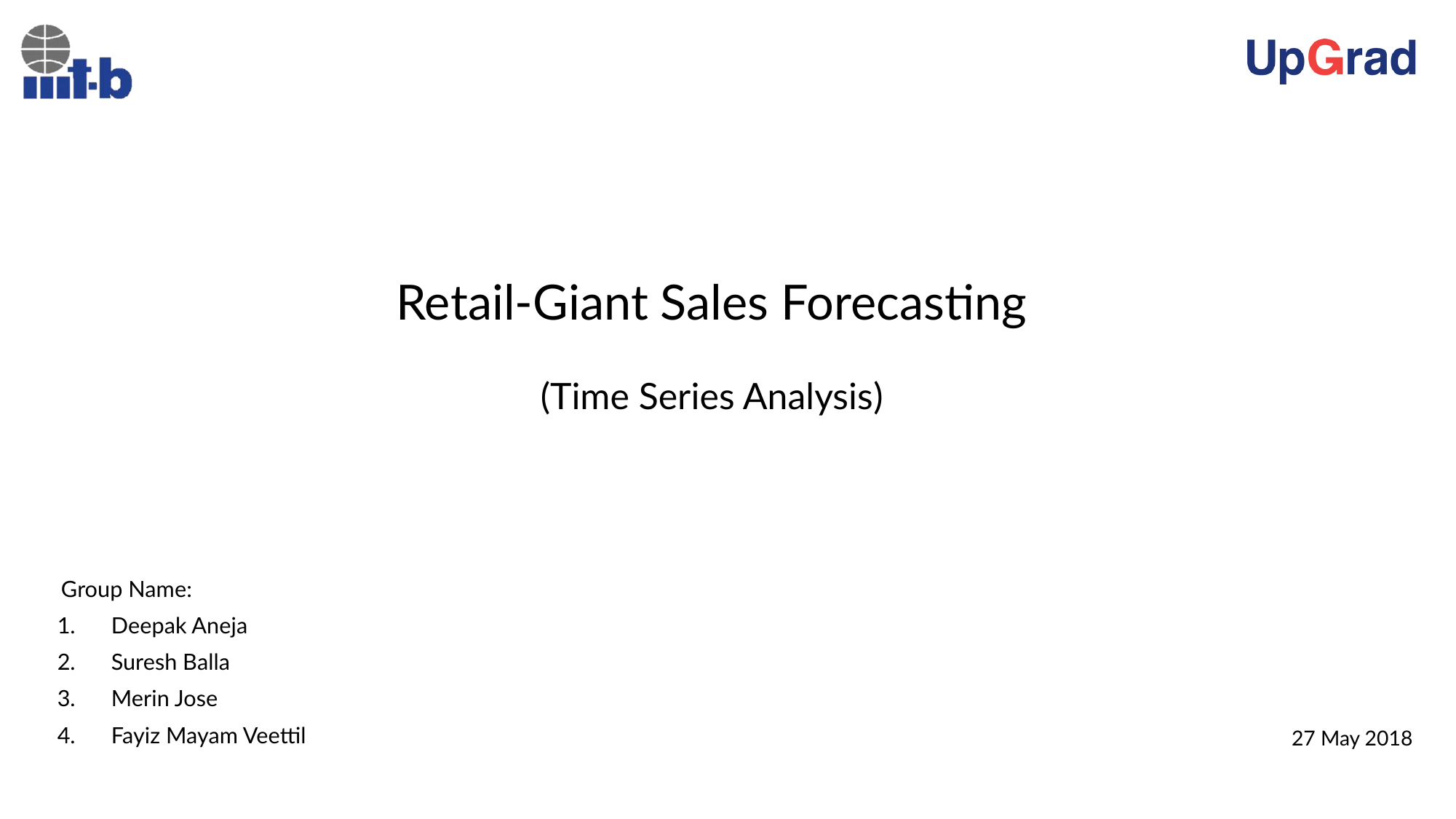

# Retail-Giant Sales Forecasting (Time Series Analysis)
 Group Name:
 Deepak Aneja
 Suresh Balla
 Merin Jose
 Fayiz Mayam Veettil

27 May 2018